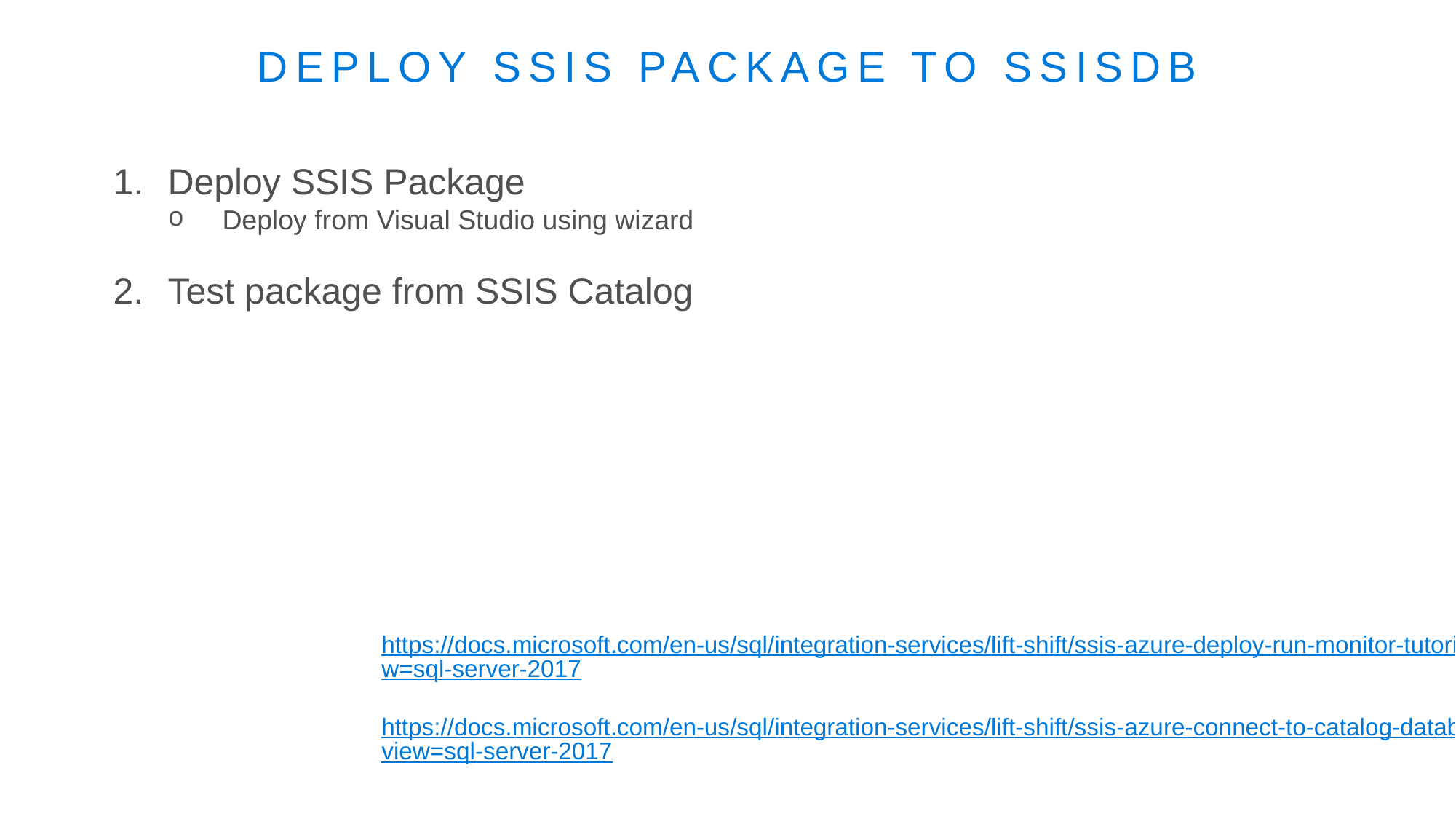

# Deploy SSIS package to SSISDB
Deploy SSIS Package
Deploy from Visual Studio using wizard

Test package from SSIS Catalog

https://docs.microsoft.com/en-us/sql/integration-services/lift-shift/ssis-azure-deploy-run-monitor-tutorial?view=sql-server-2017

https://docs.microsoft.com/en-us/sql/integration-services/lift-shift/ssis-azure-connect-to-catalog-database?view=sql-server-2017